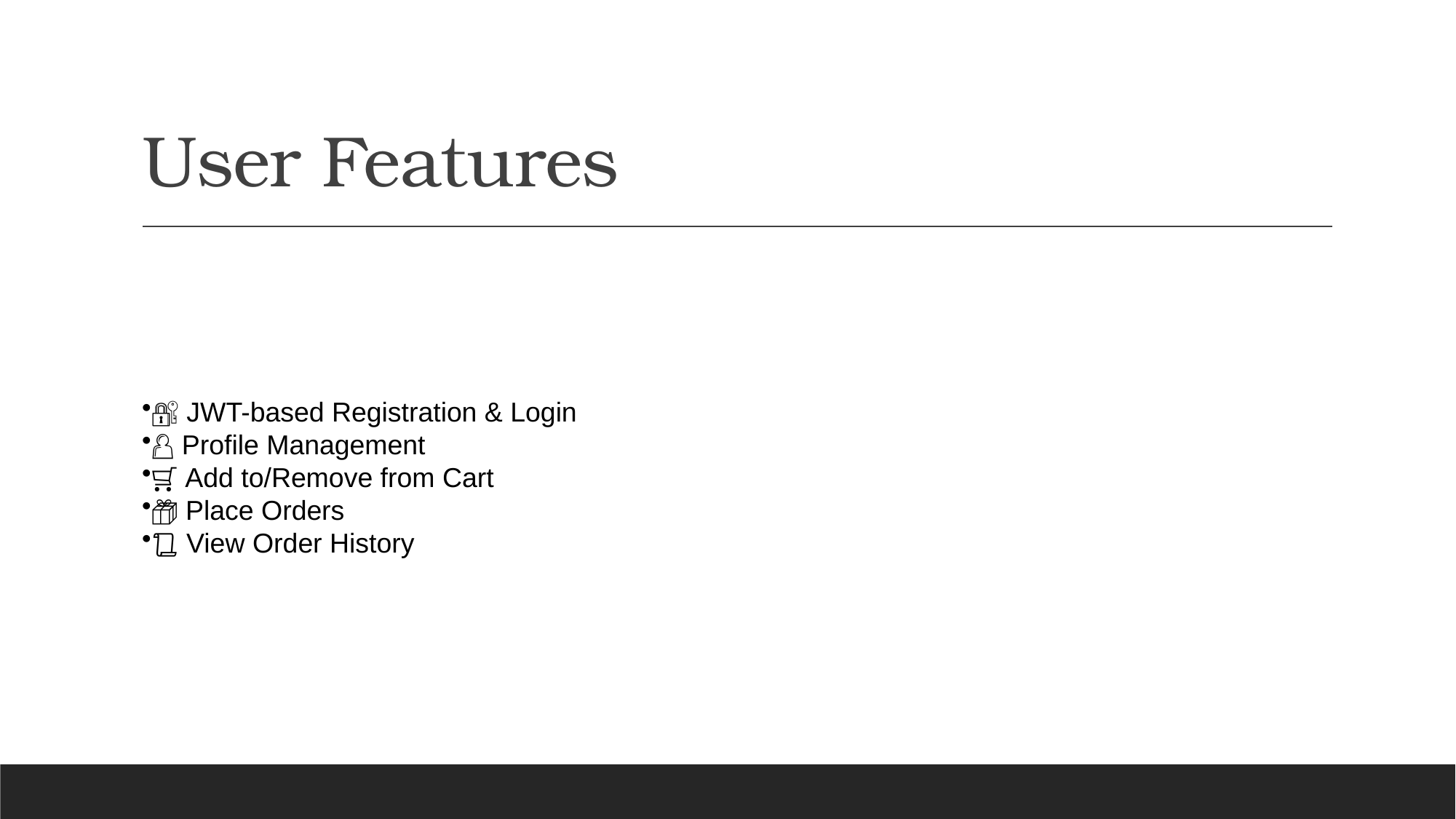

# User Features
🔐 JWT-based Registration & Login
👤 Profile Management
🛒 Add to/Remove from Cart
📦 Place Orders
📜 View Order History